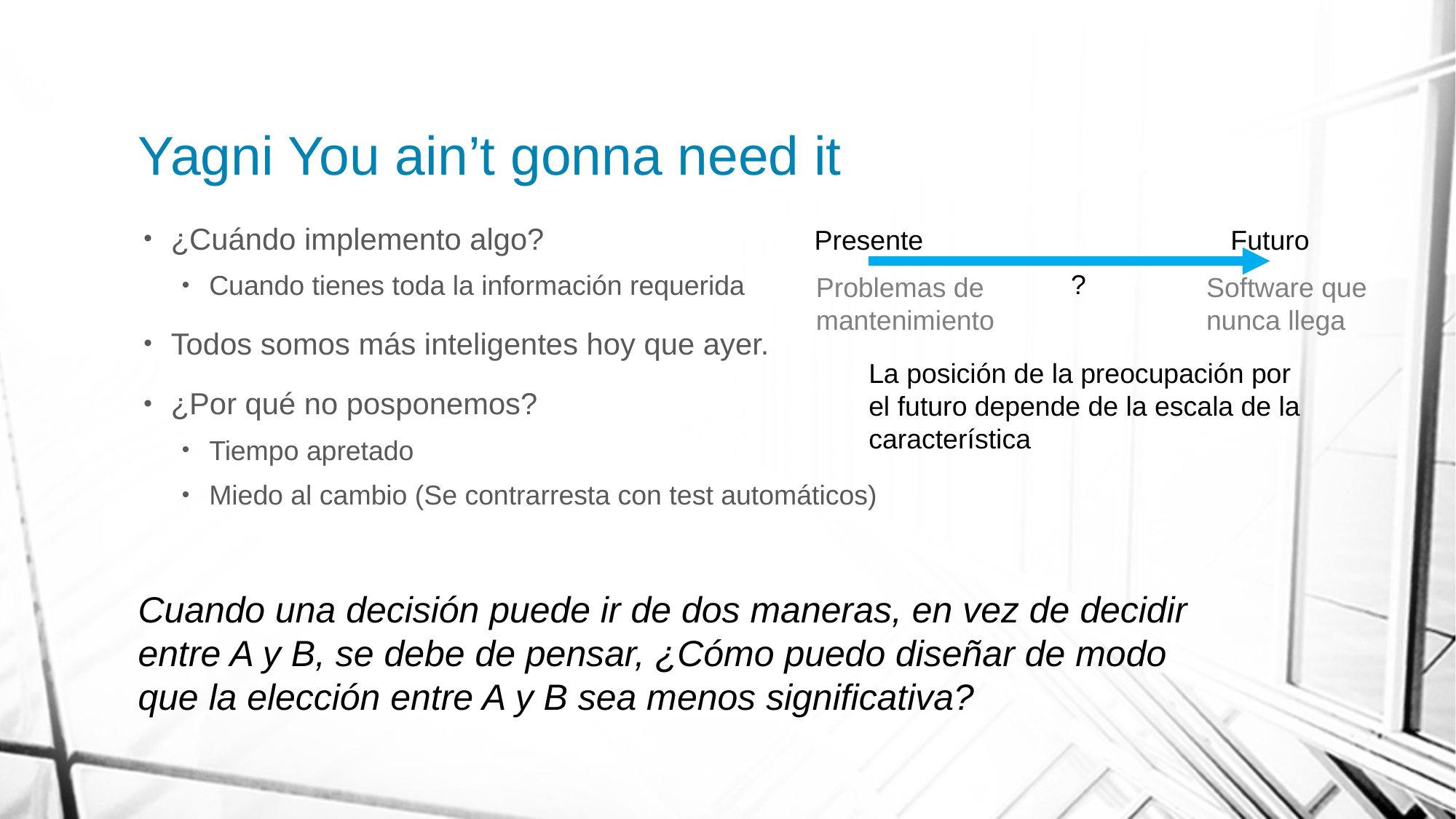

# Yagni You ain’t gonna need it
Presente
Futuro
¿Cuándo implemento algo?
Cuando tienes toda la información requerida
Todos somos más inteligentes hoy que ayer.
¿Por qué no posponemos?
Tiempo apretado
Miedo al cambio (Se contrarresta con test automáticos)

?
Problemas de mantenimiento
Software que nunca llega
La posición de la preocupación por el futuro depende de la escala de la característica
Cuando una decisión puede ir de dos maneras, en vez de decidir entre A y B, se debe de pensar, ¿Cómo puedo diseñar de modo que la elección entre A y B sea menos significativa?